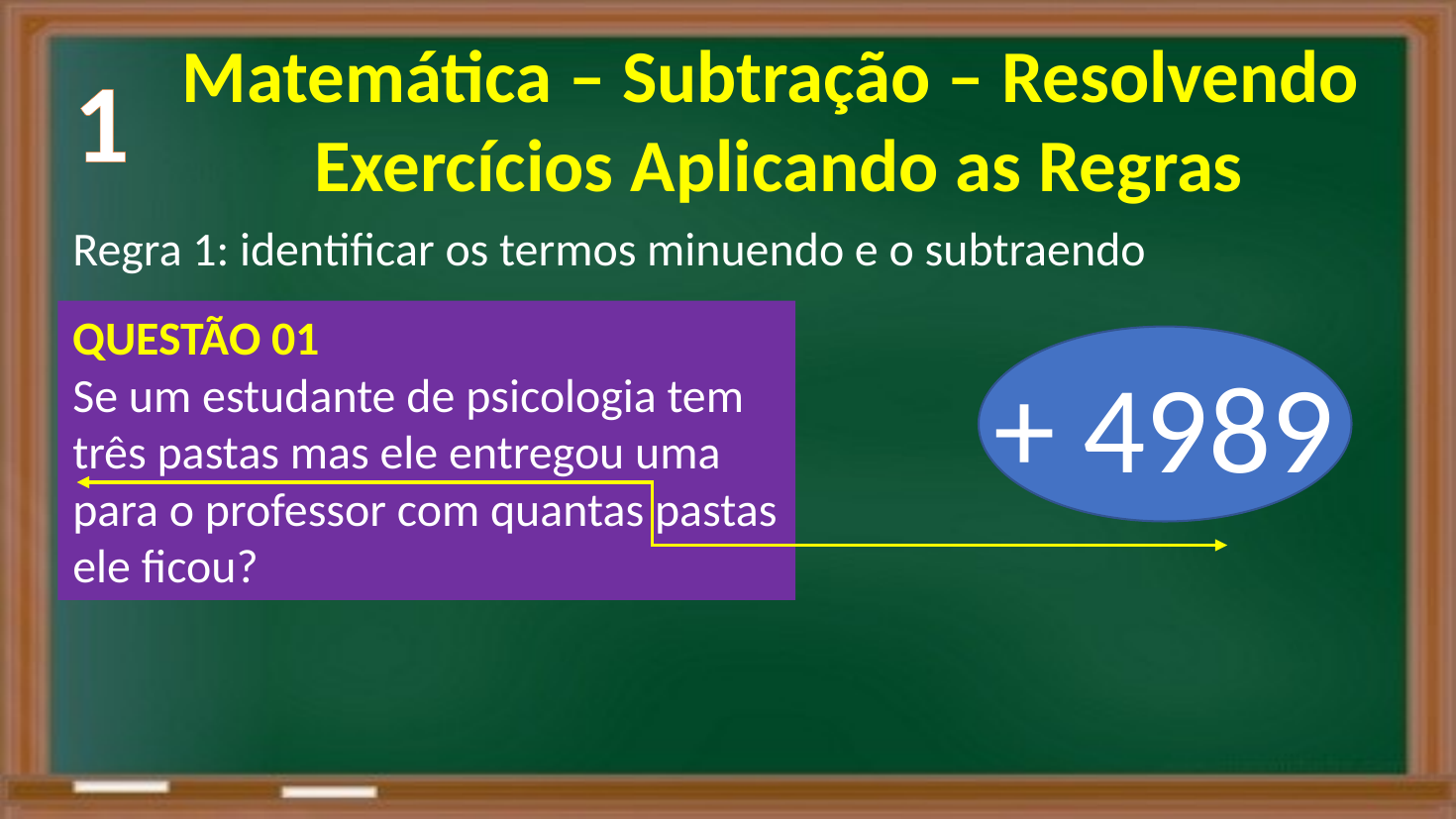

Matemática – Subtração – Resolvendo
Exercícios Aplicando as Regras
1
Regra 1: identificar os termos minuendo e o subtraendo
QUESTÃO 01
Se um estudante de psicologia tem três pastas mas ele entregou uma para o professor com quantas pastas ele ficou?

+ 4989